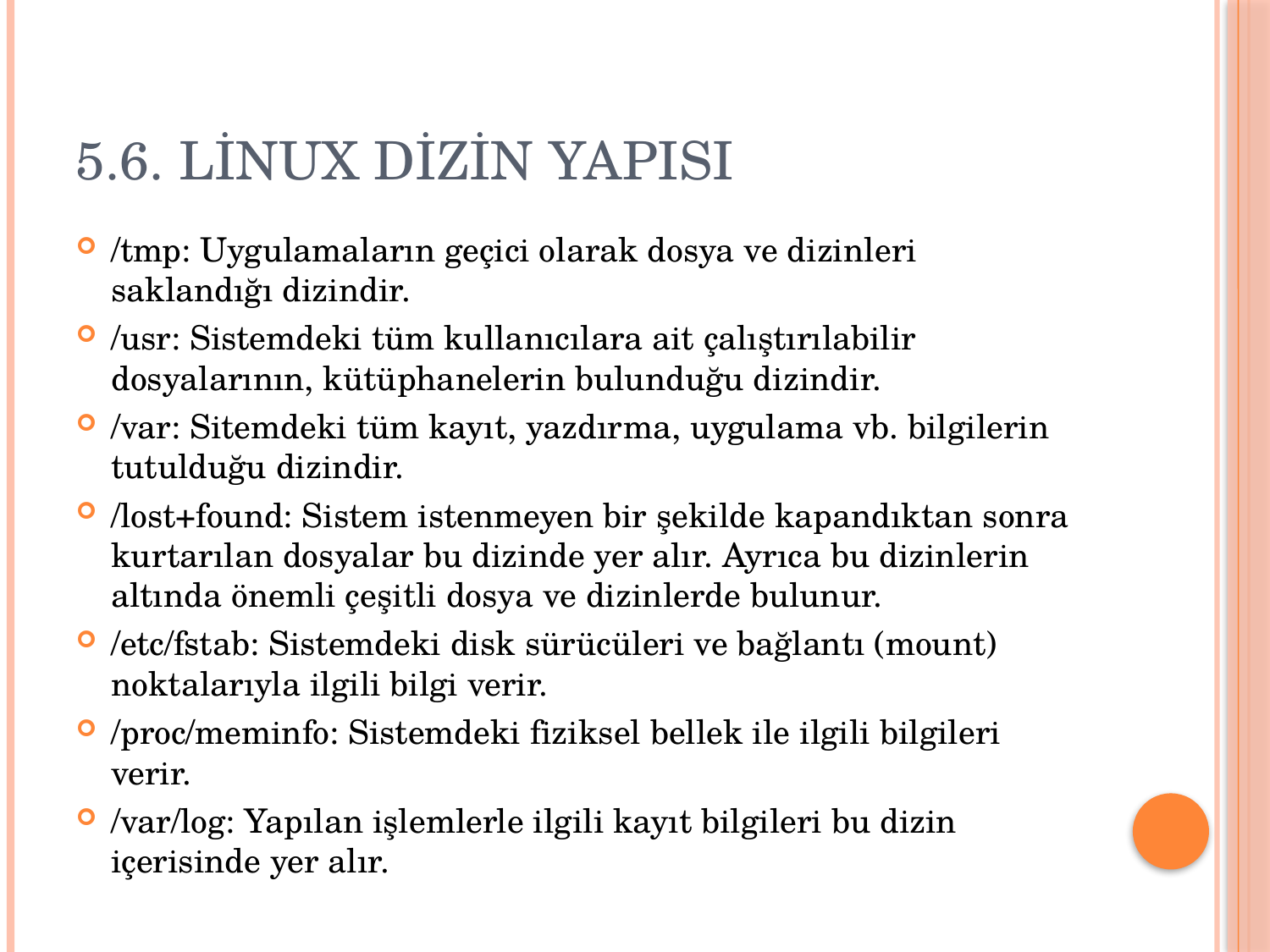

# 5.6. Linux Dizin Yapısı
/tmp: Uygulamaların geçici olarak dosya ve dizinleri saklandığı dizindir.
/usr: Sistemdeki tüm kullanıcılara ait çalıştırılabilir dosyalarının, kütüphanelerin bulunduğu dizindir.
/var: Sitemdeki tüm kayıt, yazdırma, uygulama vb. bilgilerin tutulduğu dizindir.
/lost+found: Sistem istenmeyen bir şekilde kapandıktan sonra kurtarılan dosyalar bu dizinde yer alır. Ayrıca bu dizinlerin altında önemli çeşitli dosya ve dizinlerde bulunur.
/etc/fstab: Sistemdeki disk sürücüleri ve bağlantı (mount) noktalarıyla ilgili bilgi verir.
/proc/meminfo: Sistemdeki fiziksel bellek ile ilgili bilgileri verir.
/var/log: Yapılan işlemlerle ilgili kayıt bilgileri bu dizin içerisinde yer alır.